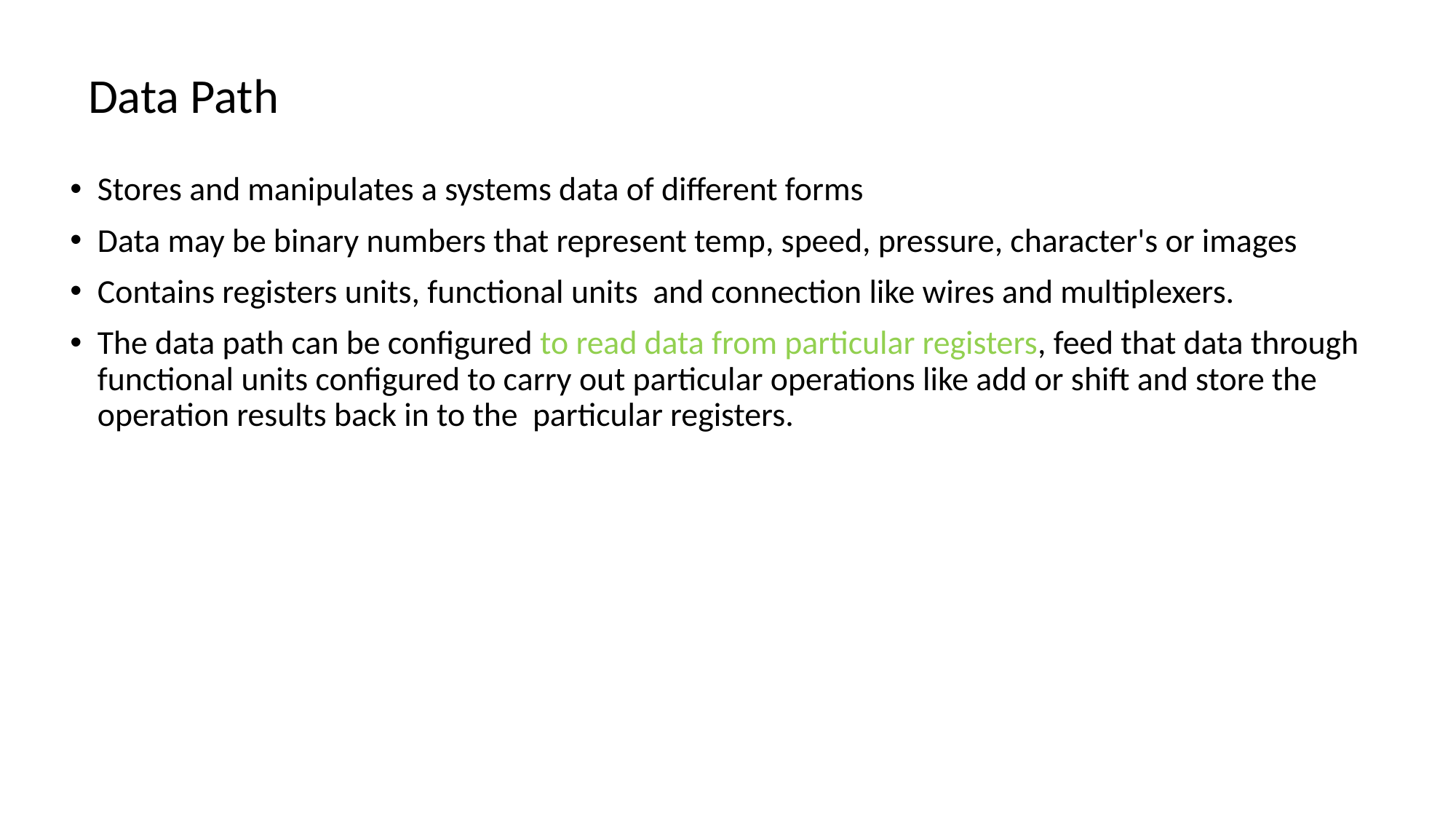

# Data Path
Stores and manipulates a systems data of different forms
Data may be binary numbers that represent temp, speed, pressure, character's or images
Contains registers units, functional units  and connection like wires and multiplexers.
The data path can be configured to read data from particular registers, feed that data through functional units configured to carry out particular operations like add or shift and store the operation results back in to the  particular registers.